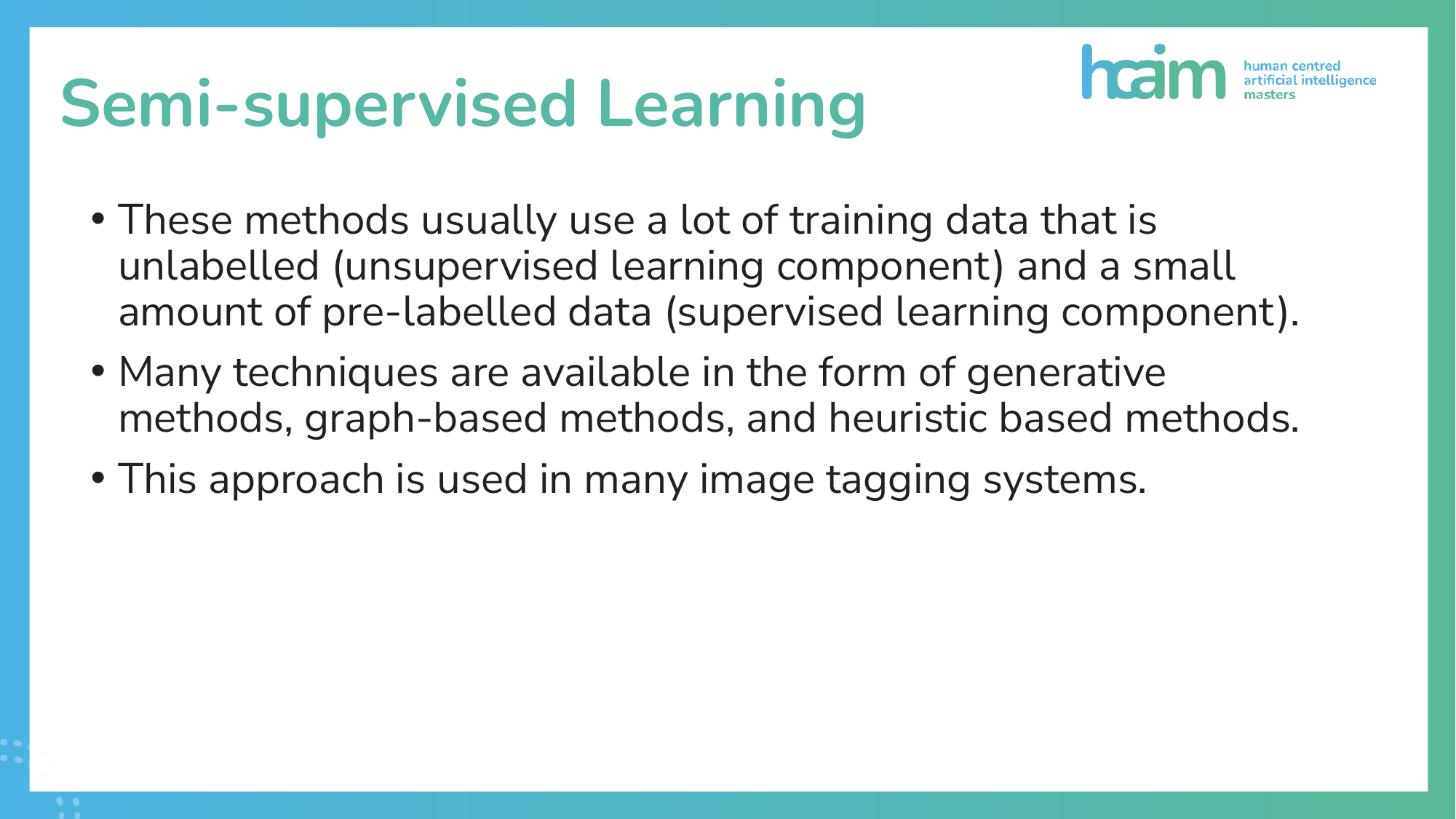

# Semi-supervised Learning
These methods usually use a lot of training data that is unlabelled (unsupervised learning component) and a small amount of pre-labelled data (supervised learning component).
Many techniques are available in the form of generative methods, graph-based methods, and heuristic based methods.
This approach is used in many image tagging systems.